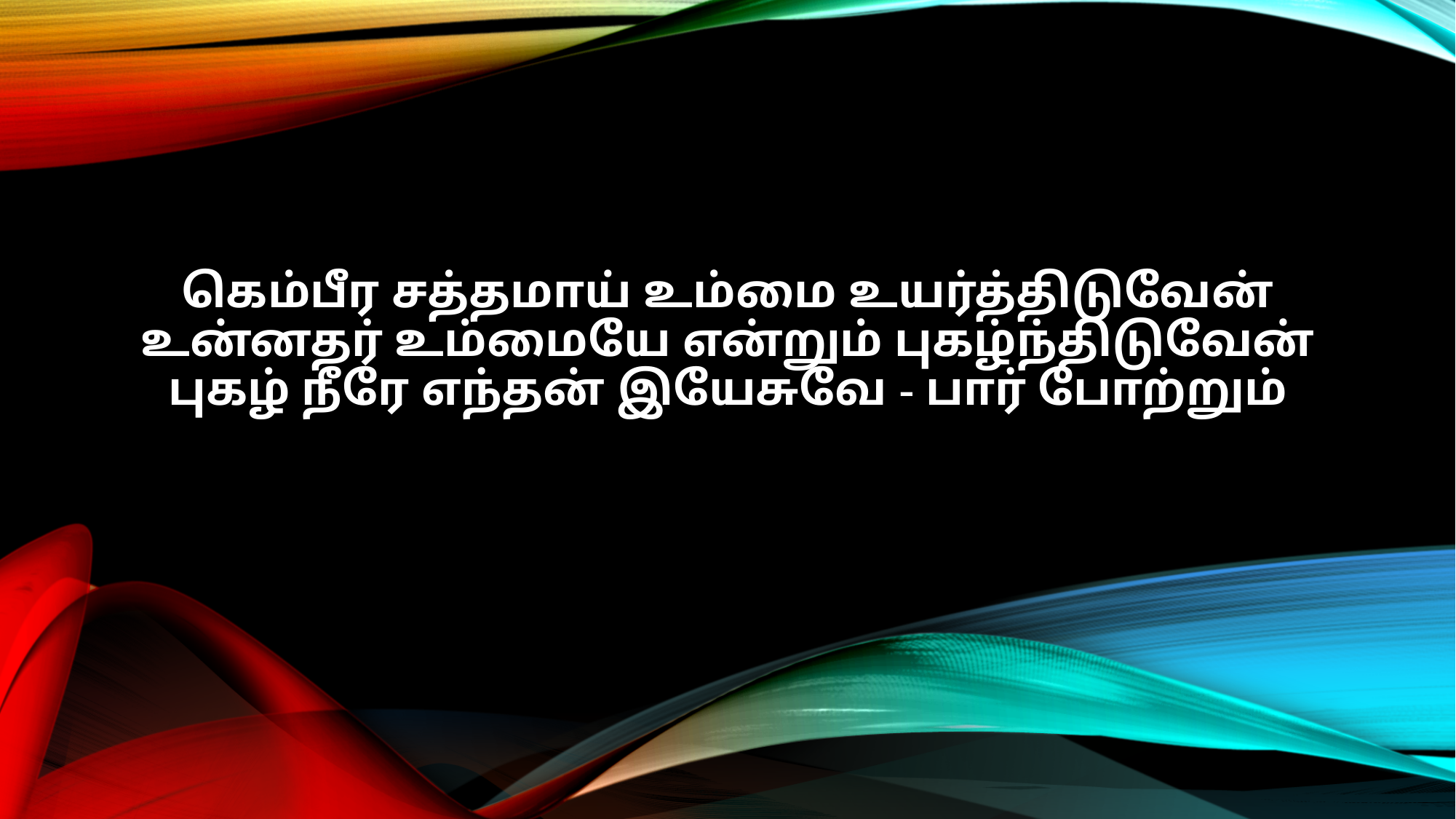

கெம்பீர சத்தமாய் உம்மை உயர்த்திடுவேன்
உன்னதர் உம்மையே என்றும் புகழ்ந்திடுவேன்
புகழ் நீரே எந்தன் இயேசுவே - பார் போற்றும்